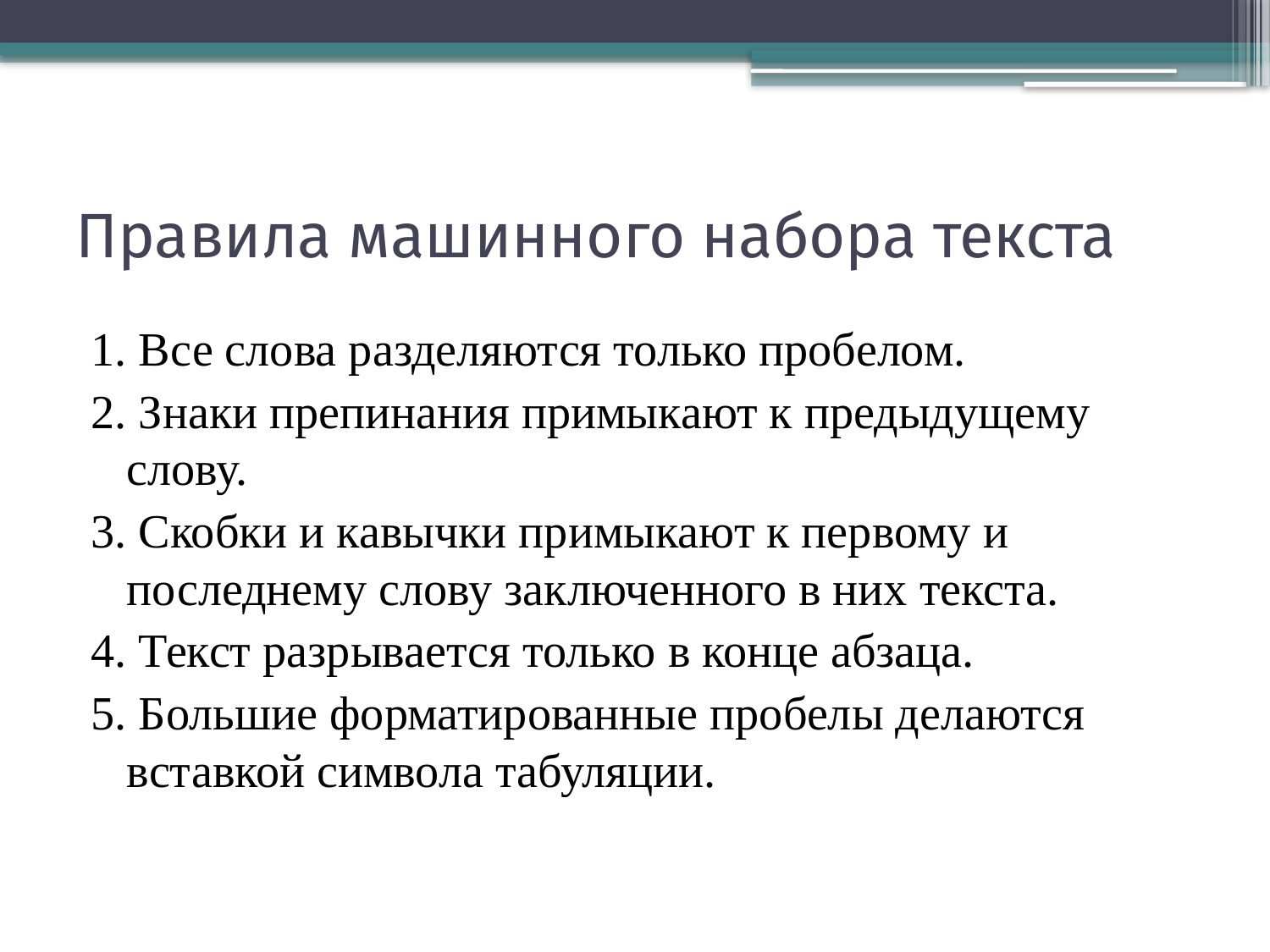

# Правила машинного набора текста
1. Все слова разделяются только пробелом.
2. Знаки препинания примыкают к предыдущему слову.
3. Скобки и кавычки примыкают к первому и последнему слову заключенного в них текста.
4. Текст разрывается только в конце абзаца.
5. Большие форматированные пробелы делаются вставкой символа табуляции.